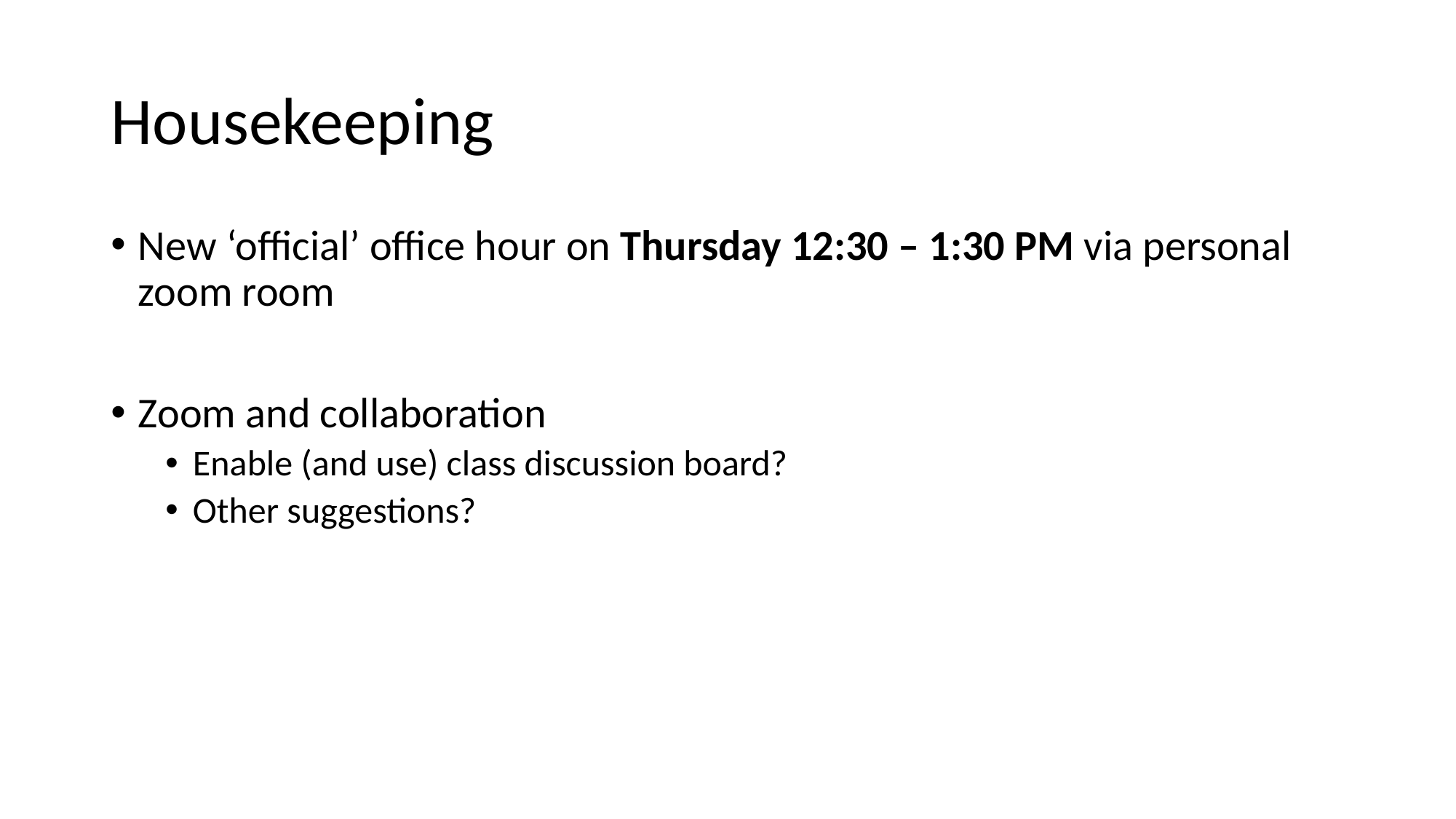

# Housekeeping
New ‘official’ office hour on Thursday 12:30 – 1:30 PM via personal zoom room

Zoom and collaboration
Enable (and use) class discussion board?
Other suggestions?